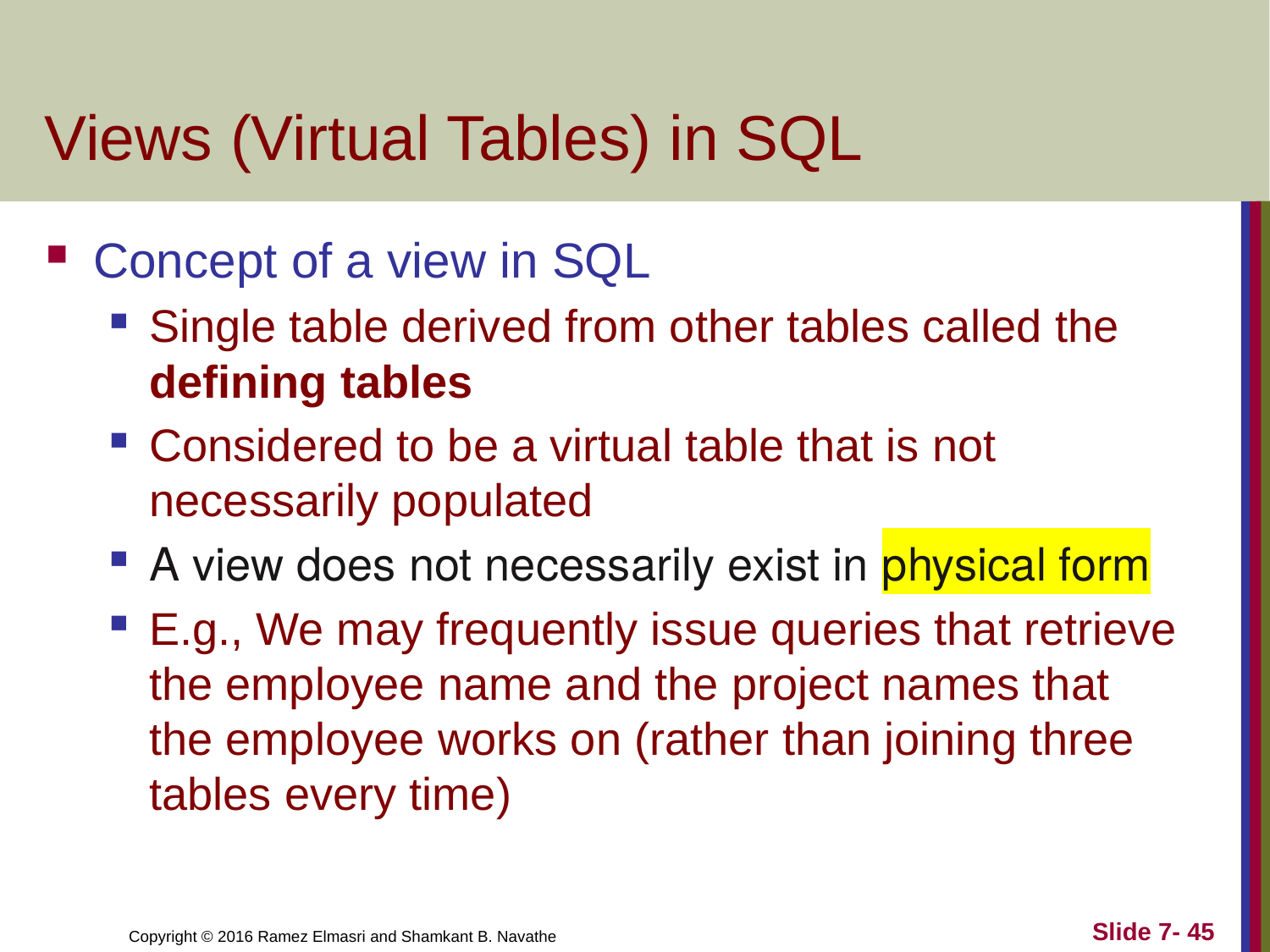

# Views (Virtual Tables) in SQL
Concept of a view in SQL
Single table derived from other tables called the defining tables
Considered to be a virtual table that is not necessarily populated
A view does not necessarily exist in physical form
E.g., We may frequently issue queries that retrieve the employee name and the project names that the employee works on (rather than joining three tables every time)

Slide 7- 45